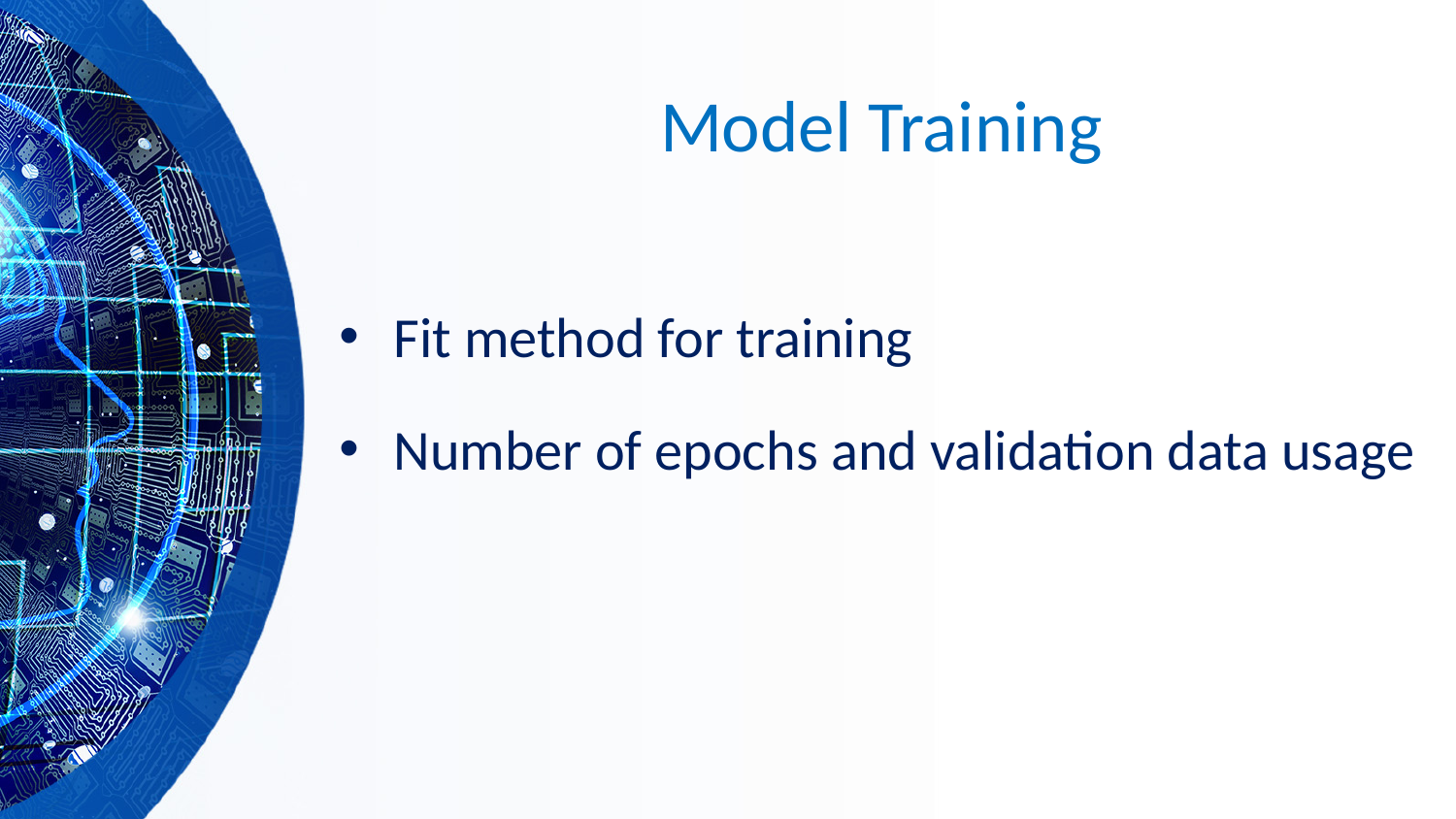

# Model Training

Fit method for training
Number of epochs and validation data usage